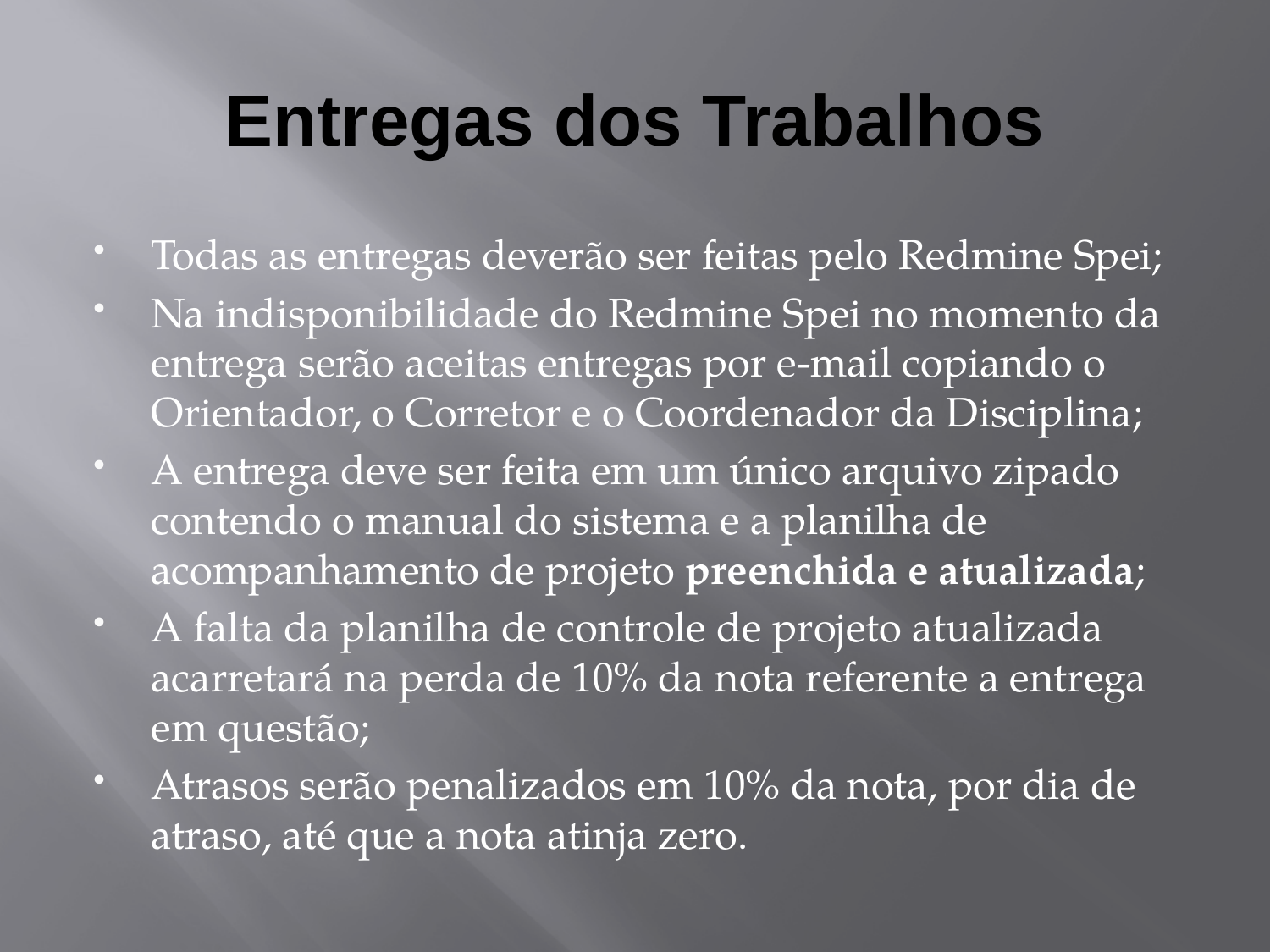

# Entregas dos Trabalhos
Todas as entregas deverão ser feitas pelo Redmine Spei;
Na indisponibilidade do Redmine Spei no momento da entrega serão aceitas entregas por e-mail copiando o Orientador, o Corretor e o Coordenador da Disciplina;
A entrega deve ser feita em um único arquivo zipado contendo o manual do sistema e a planilha de acompanhamento de projeto preenchida e atualizada;
A falta da planilha de controle de projeto atualizada acarretará na perda de 10% da nota referente a entrega em questão;
Atrasos serão penalizados em 10% da nota, por dia de atraso, até que a nota atinja zero.